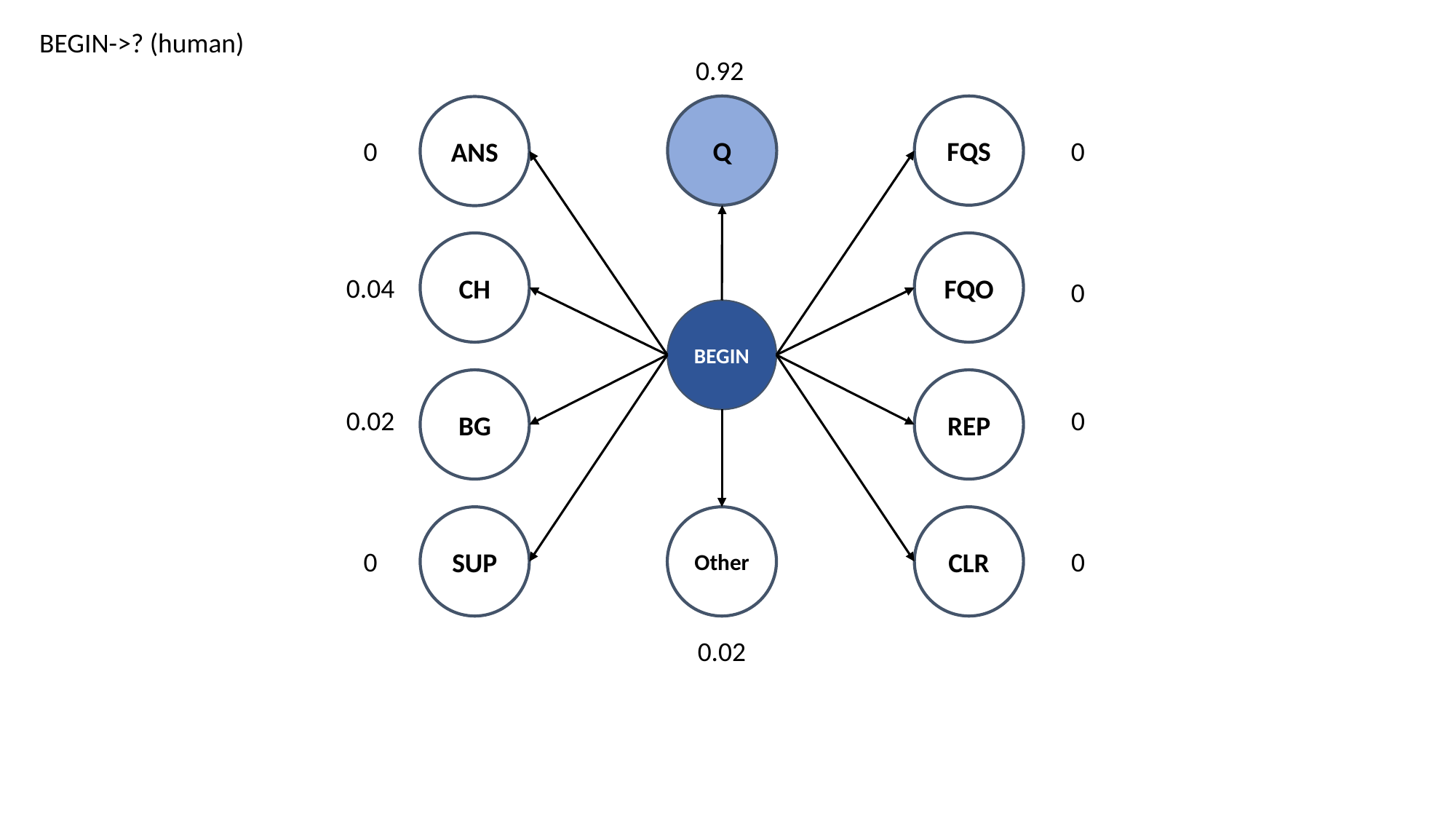

BEGIN->? (human)
0.92
Q
FQS
ANS
0
0
CH
FQO
0.04
0
BEGIN
BG
REP
0.02
0
SUP
Other
CLR
0
0
0.02